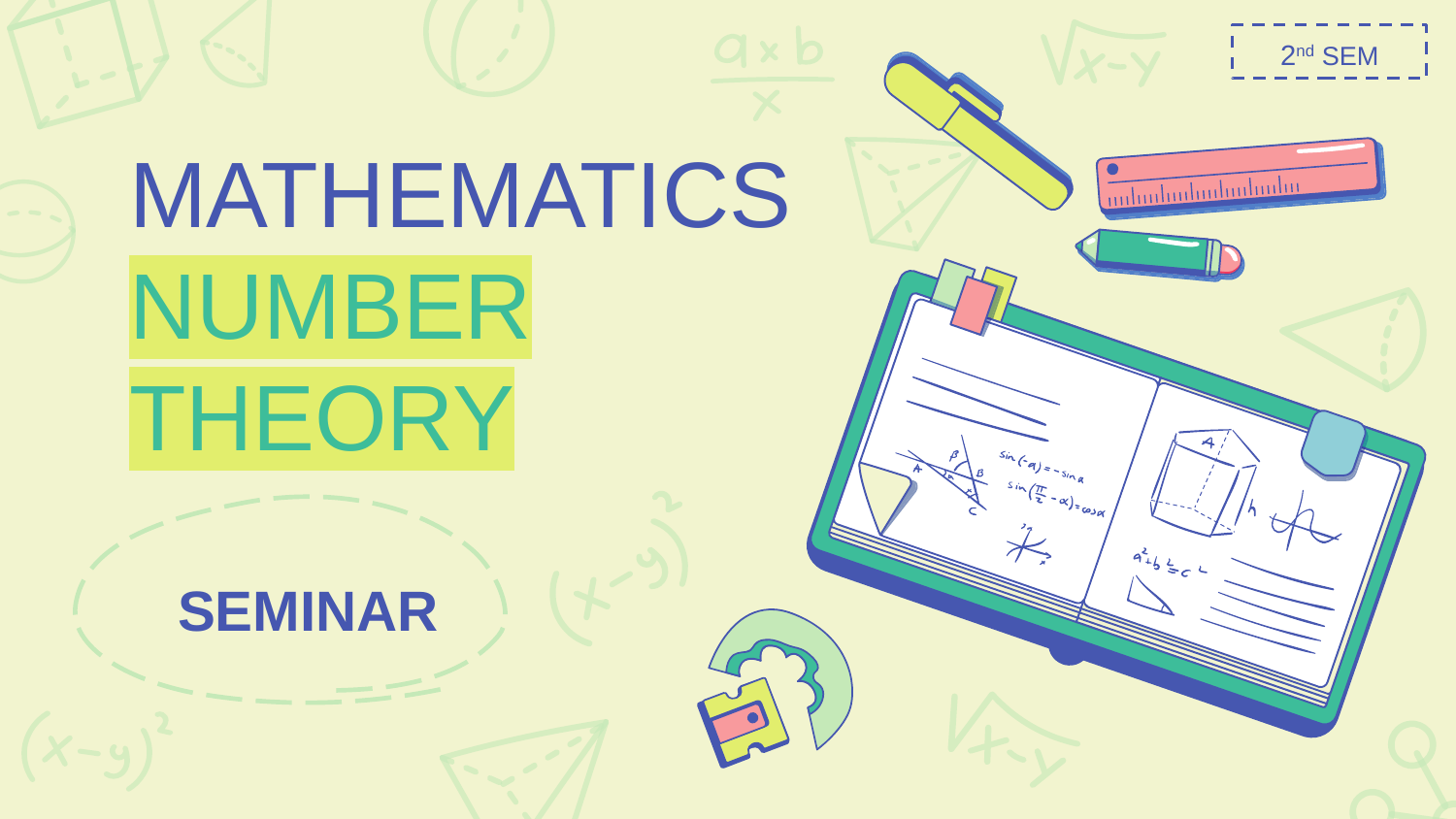

2nd SEM
# MATHEMATICS NUMBER THEORY

SEMINAR